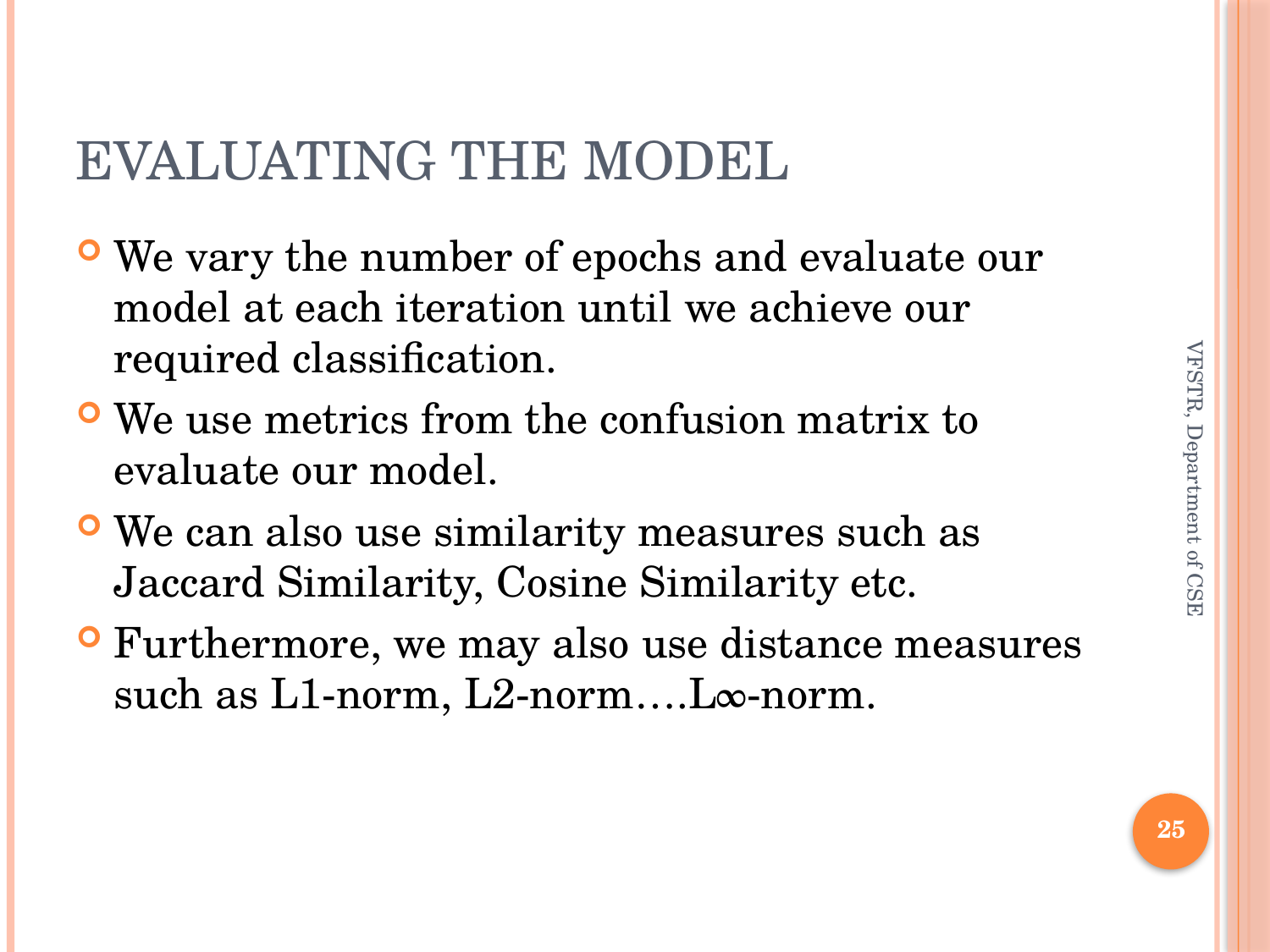

# Evaluating the Model
We vary the number of epochs and evaluate our model at each iteration until we achieve our required classification.
We use metrics from the confusion matrix to evaluate our model.
We can also use similarity measures such as Jaccard Similarity, Cosine Similarity etc.
Furthermore, we may also use distance measures such as L1-norm, L2-norm….L∞-norm.

 VFSTR, Department of CSE
25